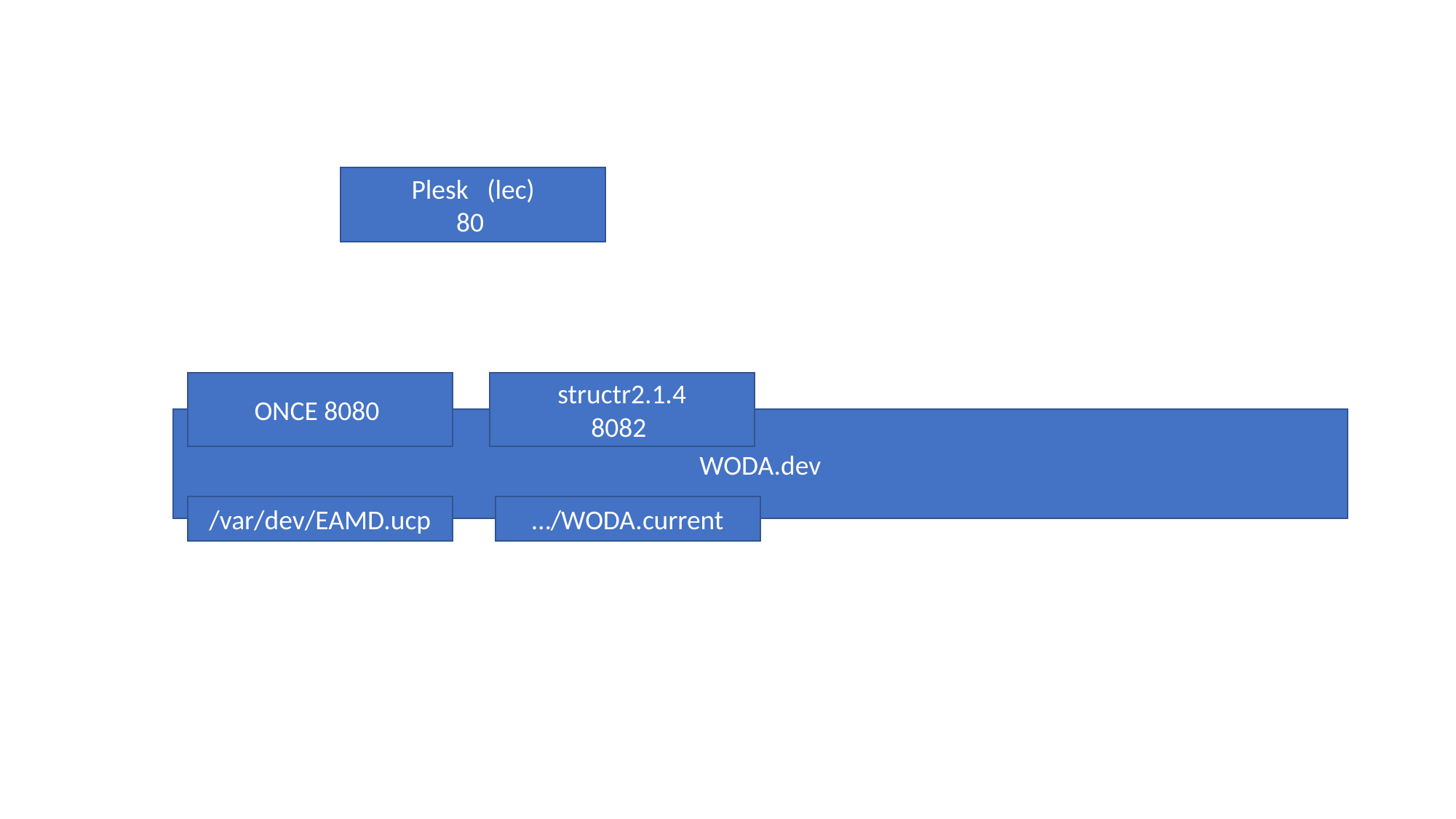

Plesk   (lec)
80
ONCE 8080
structr2.1.4
8082
WODA.dev
/var/dev/EAMD.ucp
…/WODA.current